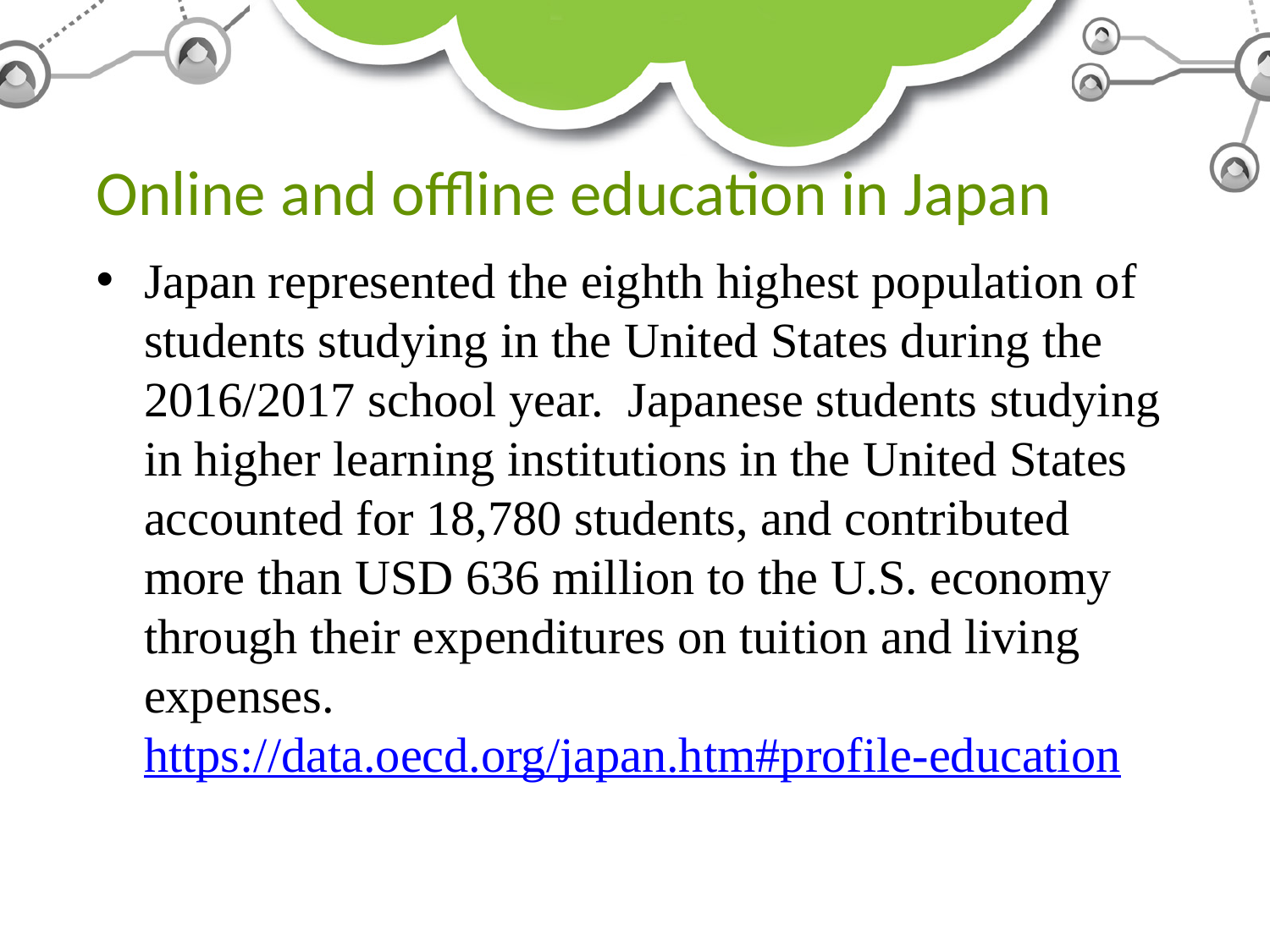

# Online and offline education in Japan
Japan represented the eighth highest population of students studying in the United States during the 2016/2017 school year.  Japanese students studying in higher learning institutions in the United States accounted for 18,780 students, and contributed more than USD 636 million to the U.S. economy through their expenditures on tuition and living expenses.
https://data.oecd.org/japan.htm#profile-education